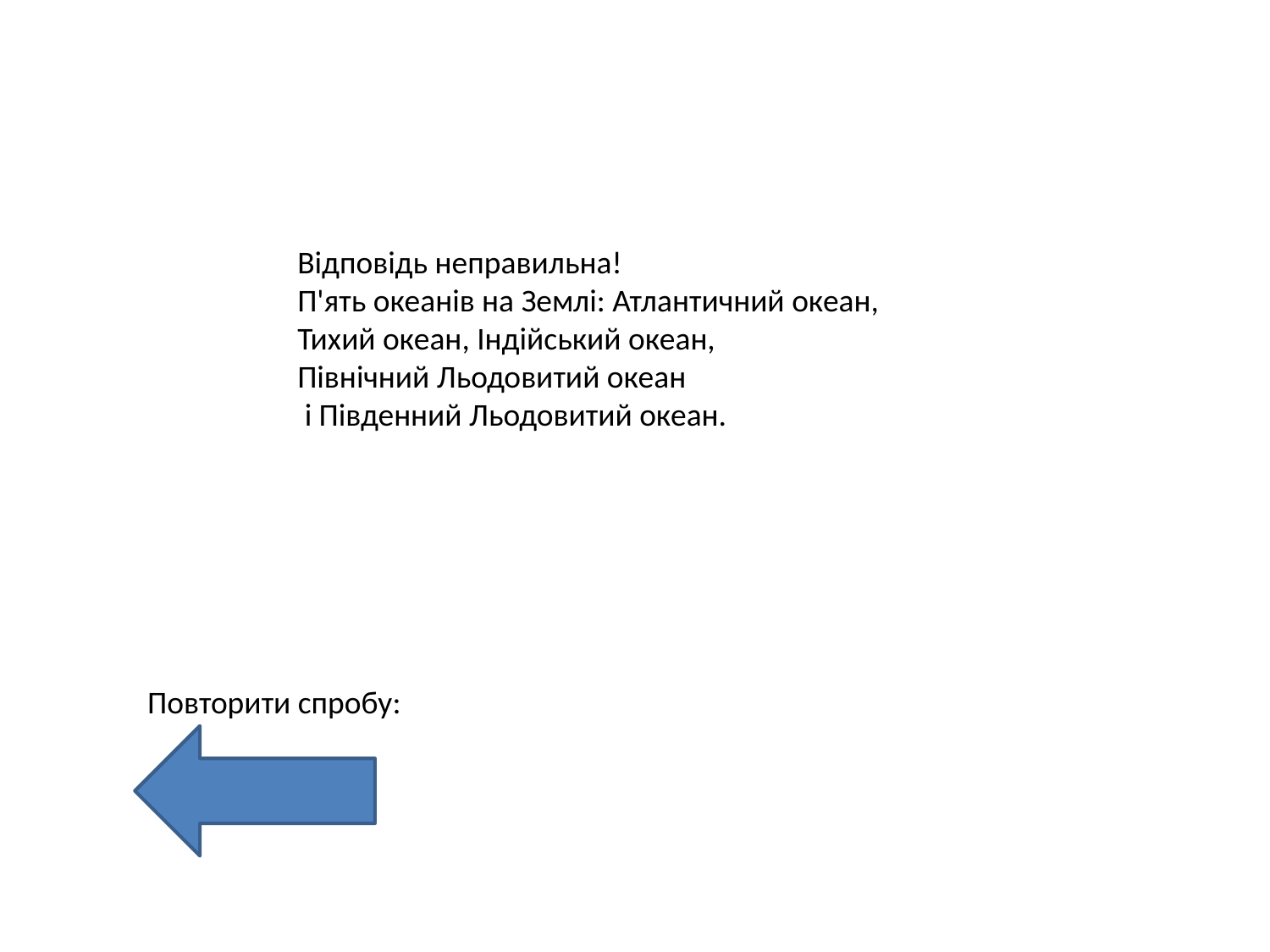

Відповідь неправильна!
П'ять океанів на Землі: Атлантичний океан,
Тихий океан, Індійський океан,
Північний Льодовитий океан
 і Південний Льодовитий океан.
Повторити спробу: